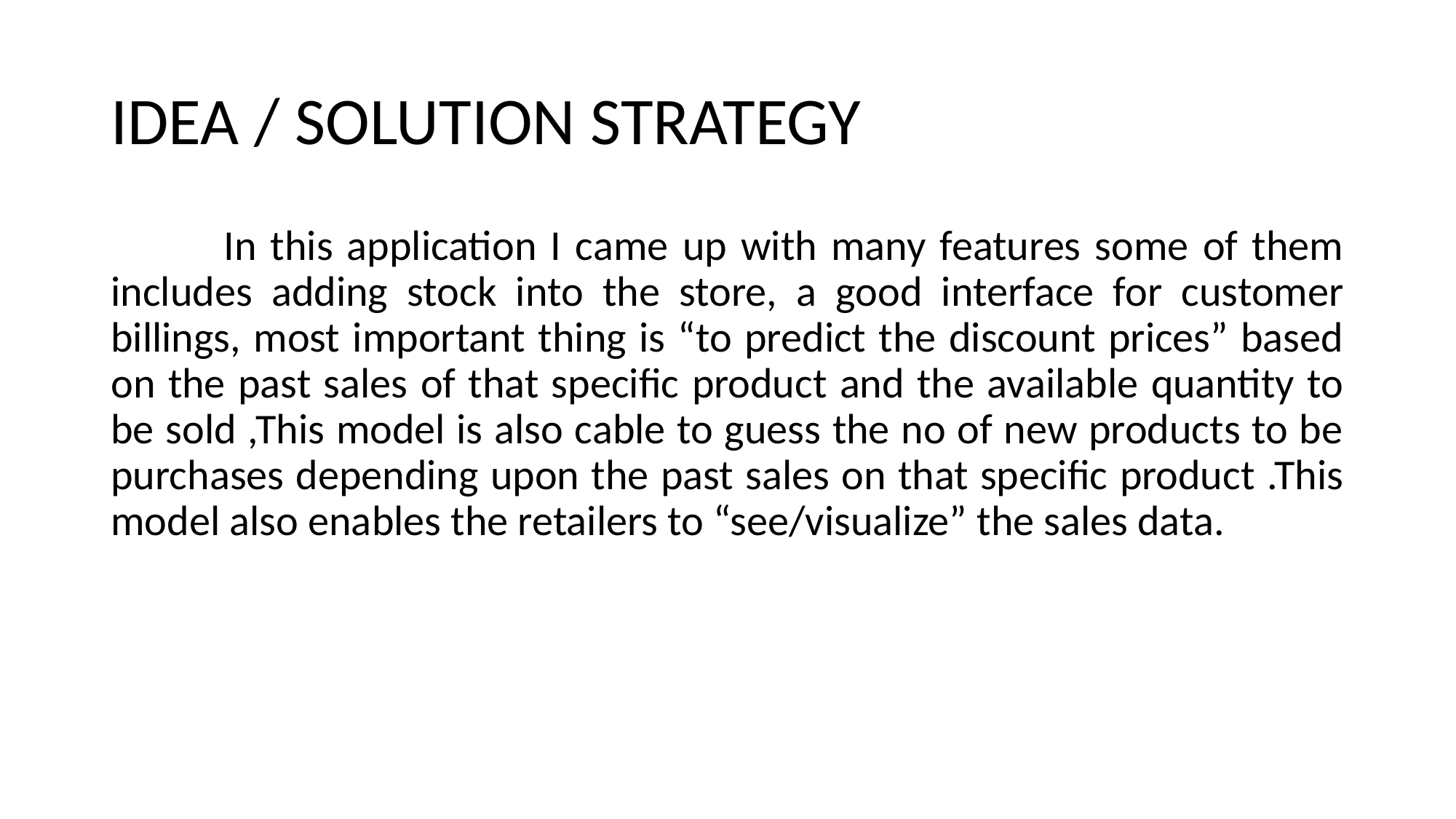

# IDEA / SOLUTION STRATEGY
        In this application I came up with many features some of them includes adding stock into the store, a good interface for customer billings, most important thing is “to predict the discount prices” based on the past sales of that specific product and the available quantity to be sold ,This model is also cable to guess the no of new products to be purchases depending upon the past sales on that specific product .This model also enables the retailers to “see/visualize” the sales data.